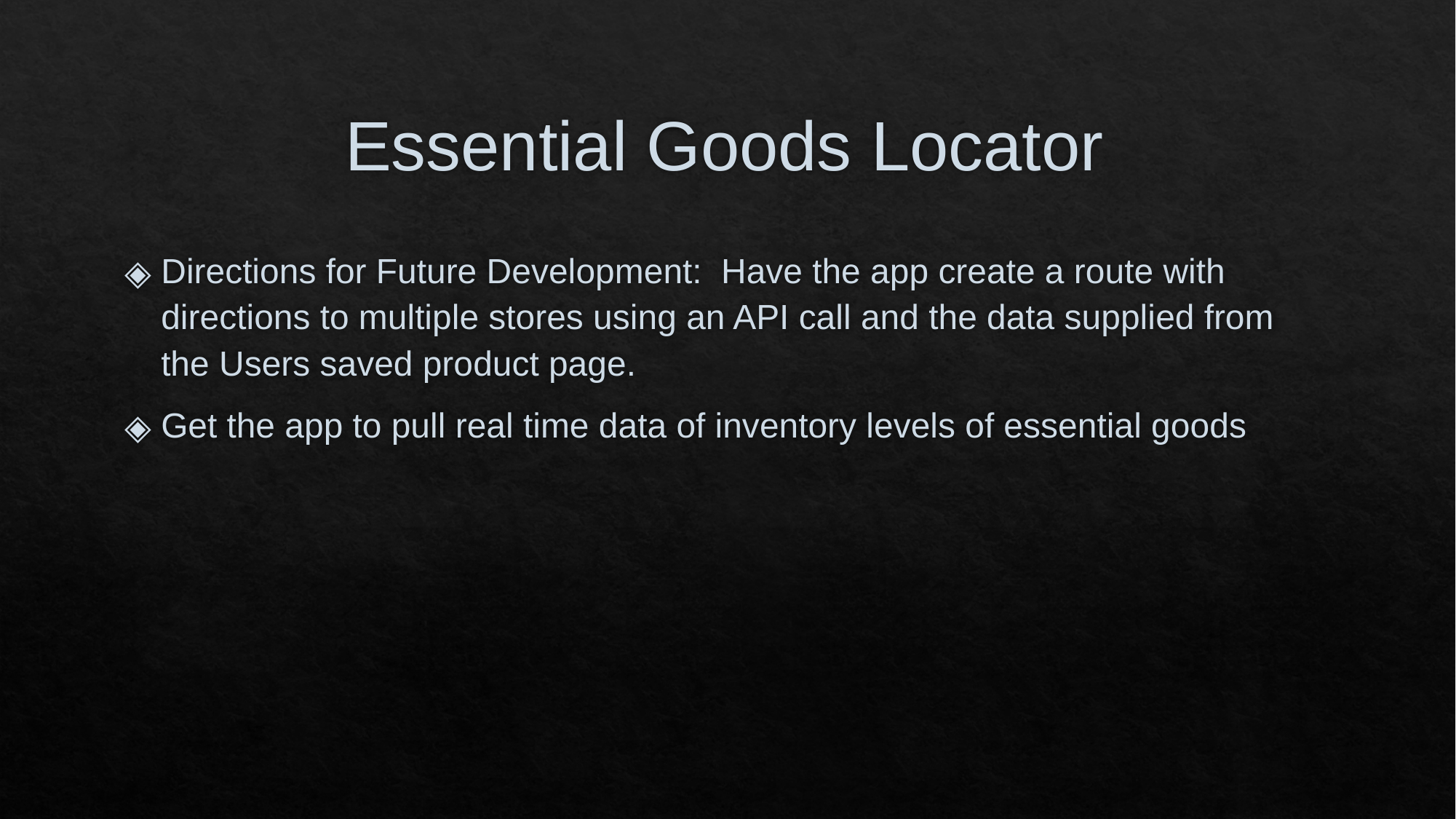

# Essential Goods Locator
Directions for Future Development:  Have the app create a route with directions to multiple stores using an API call and the data supplied from the Users saved product page.
Get the app to pull real time data of inventory levels of essential goods